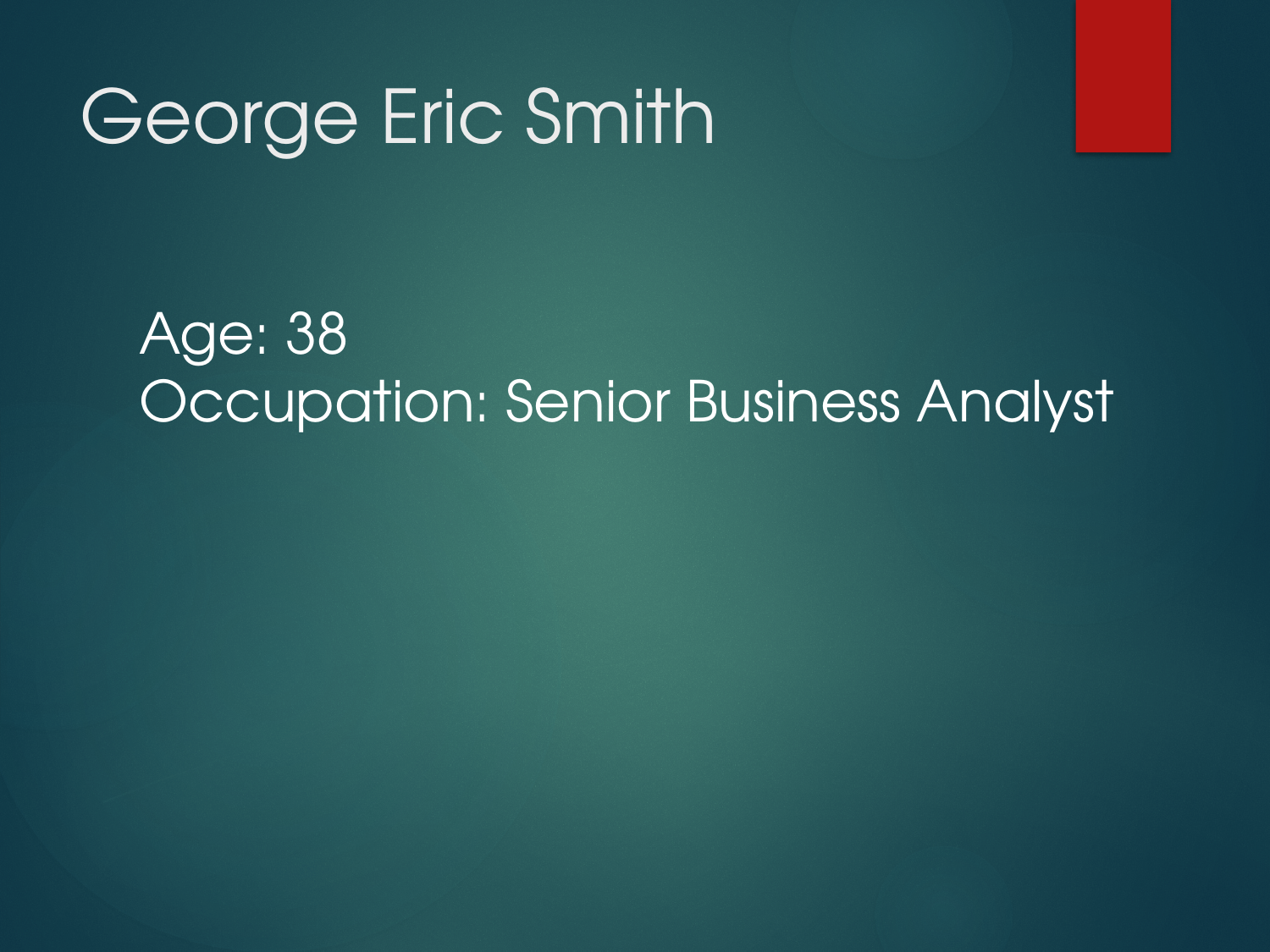

# George Eric Smith

Age: 38
Occupation: Senior Business Analyst